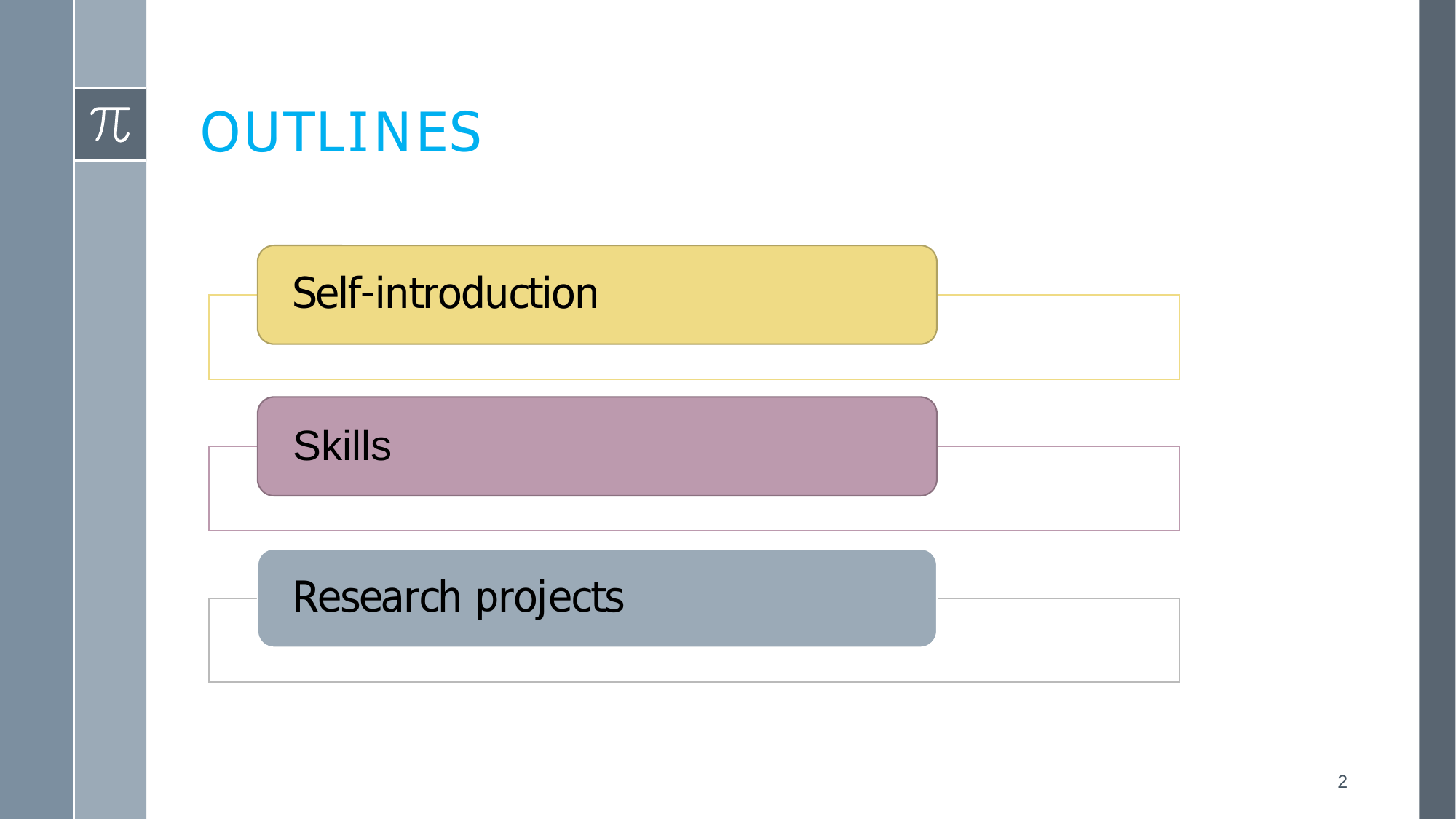

# OUTLINES
Self-introduction
Skills
Research projects
2